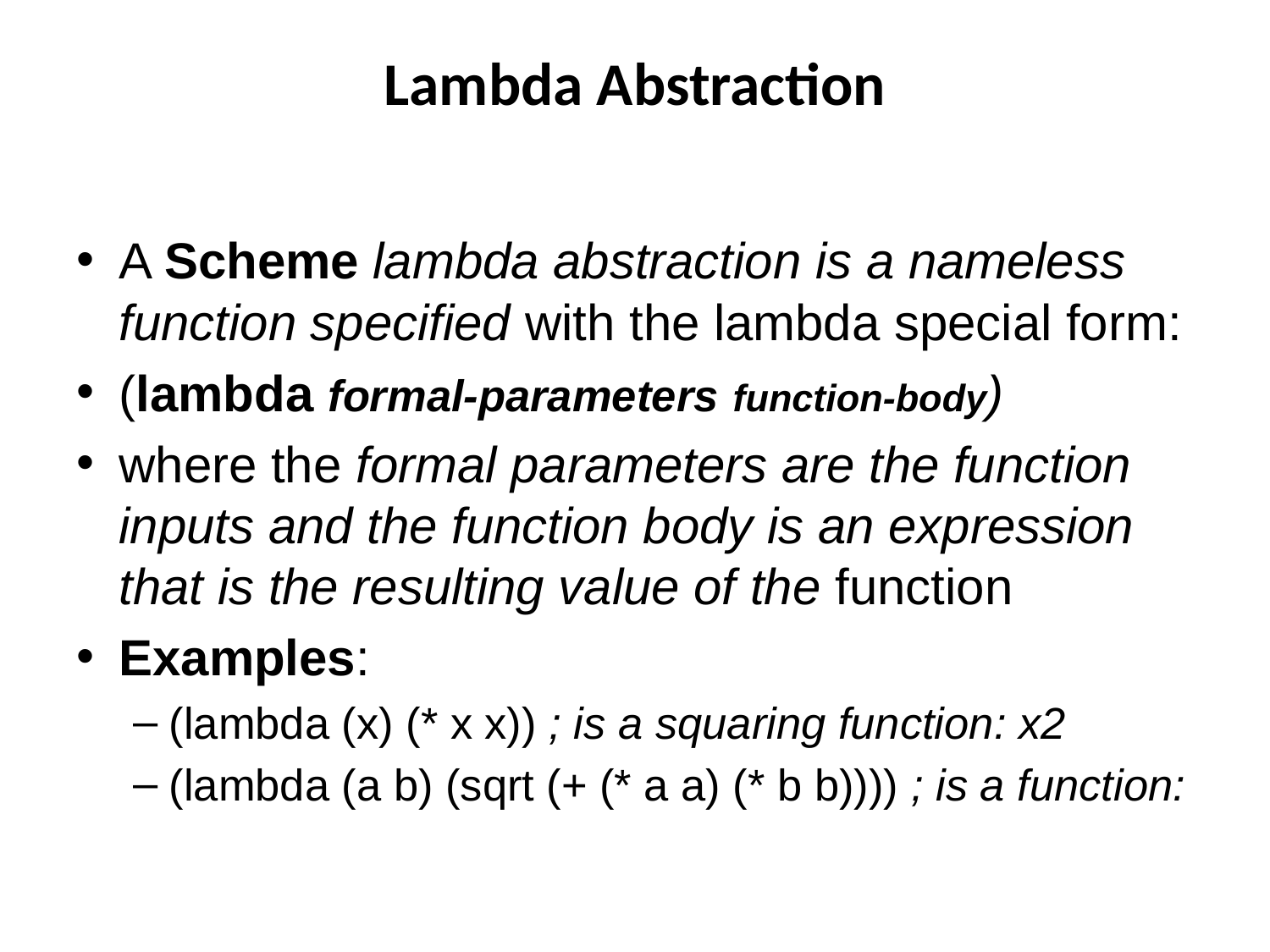

# Lambda Abstraction
A Scheme lambda abstraction is a nameless function specified with the lambda special form:
(lambda formal-parameters function-body)
where the formal parameters are the function inputs and the function body is an expression that is the resulting value of the function
Examples:
(lambda (x) (* x x)) ; is a squaring function: x2
(lambda (a b) (sqrt (+ (* a a) (* b b)))) ; is a function: